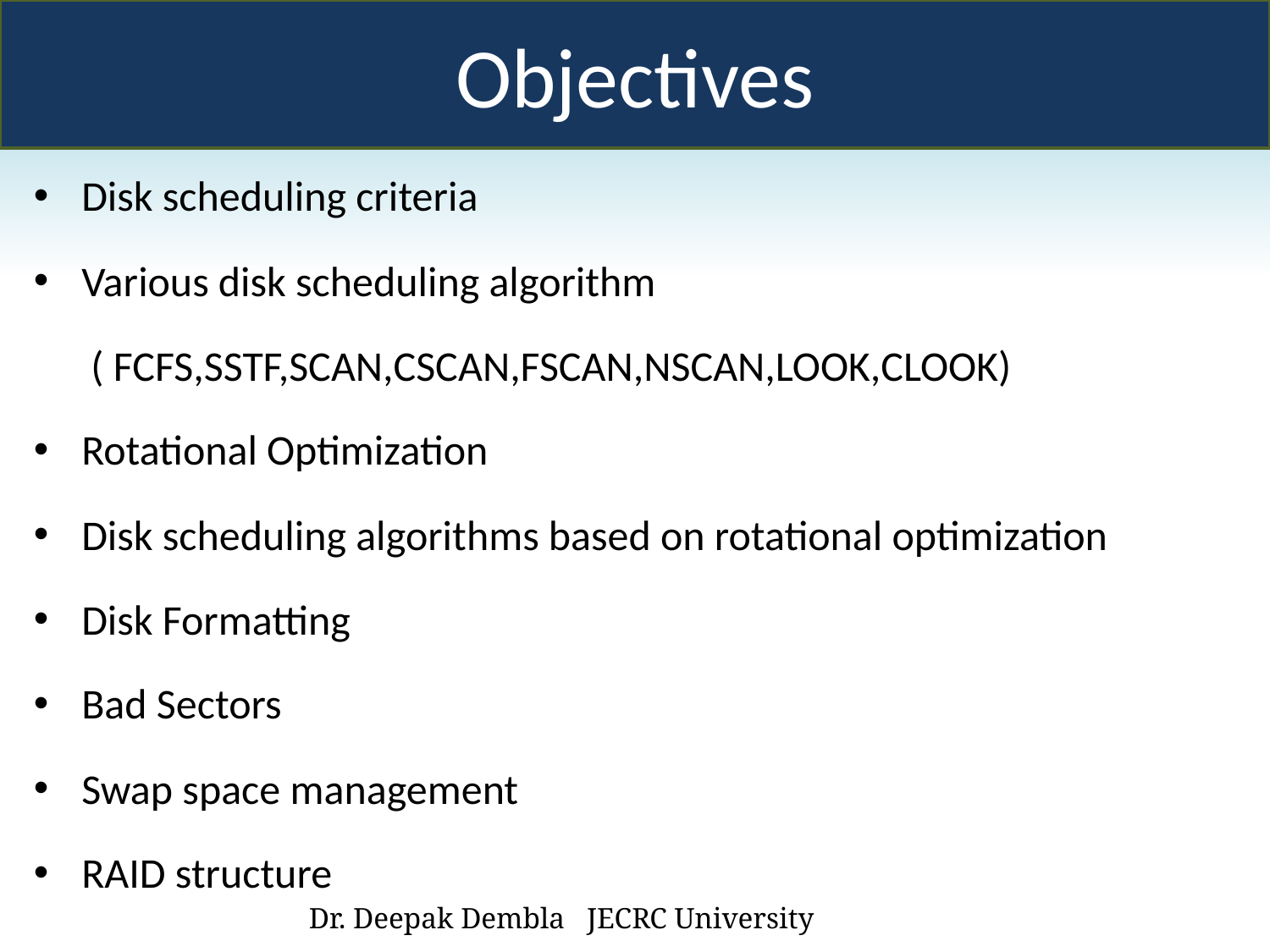

Objectives
Disk scheduling criteria
Various disk scheduling algorithm
      ( FCFS,SSTF,SCAN,CSCAN,FSCAN,NSCAN,LOOK,CLOOK)
Rotational Optimization
Disk scheduling algorithms based on rotational optimization
Disk Formatting
Bad Sectors
Swap space management
RAID structure